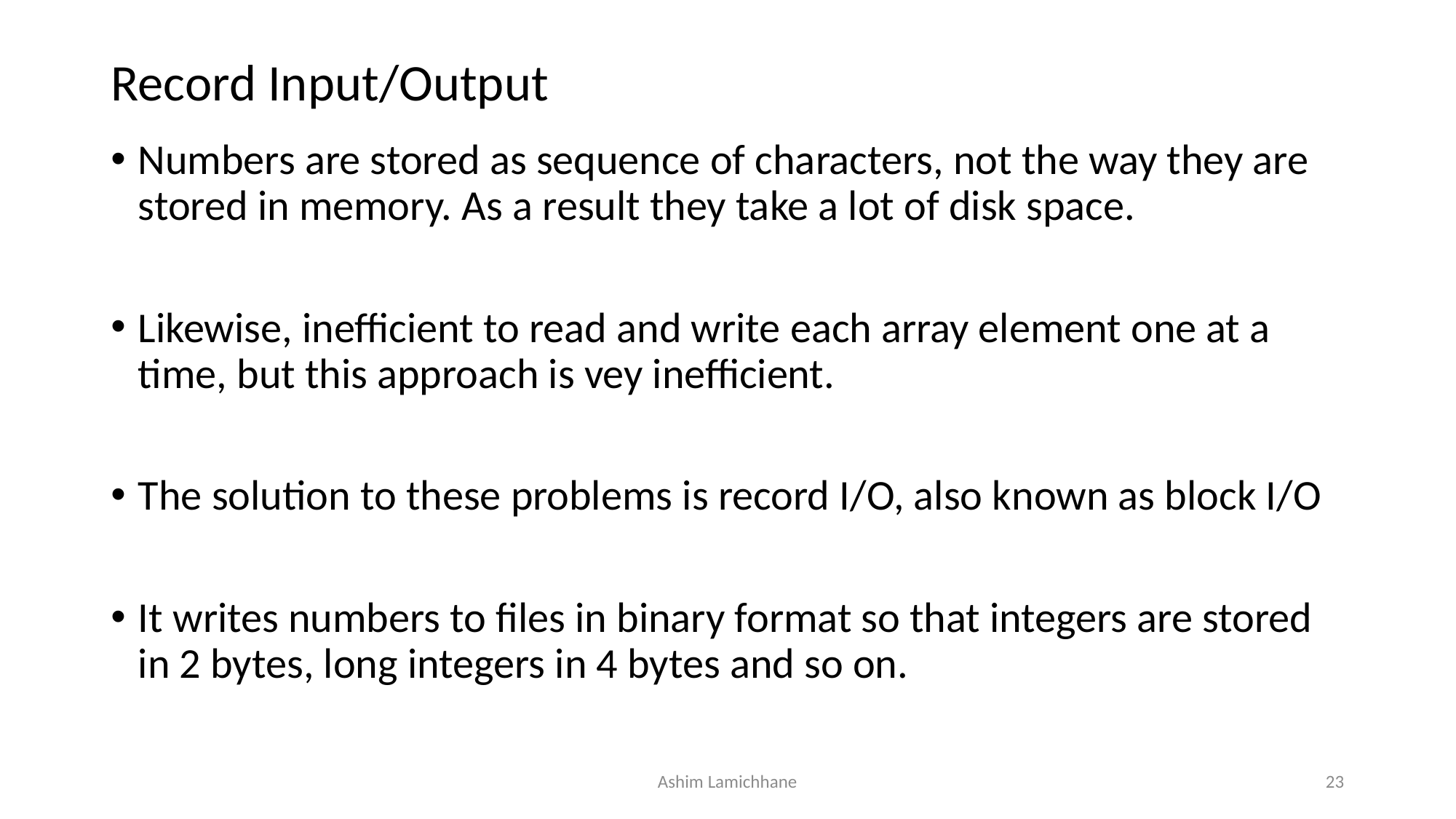

# Record Input/Output
Numbers are stored as sequence of characters, not the way they are stored in memory. As a result they take a lot of disk space.

Likewise, inefficient to read and write each array element one at a time, but this approach is vey inefficient.

The solution to these problems is record I/O, also known as block I/O

It writes numbers to files in binary format so that integers are stored in 2 bytes, long integers in 4 bytes and so on.

Ashim Lamichhane
23